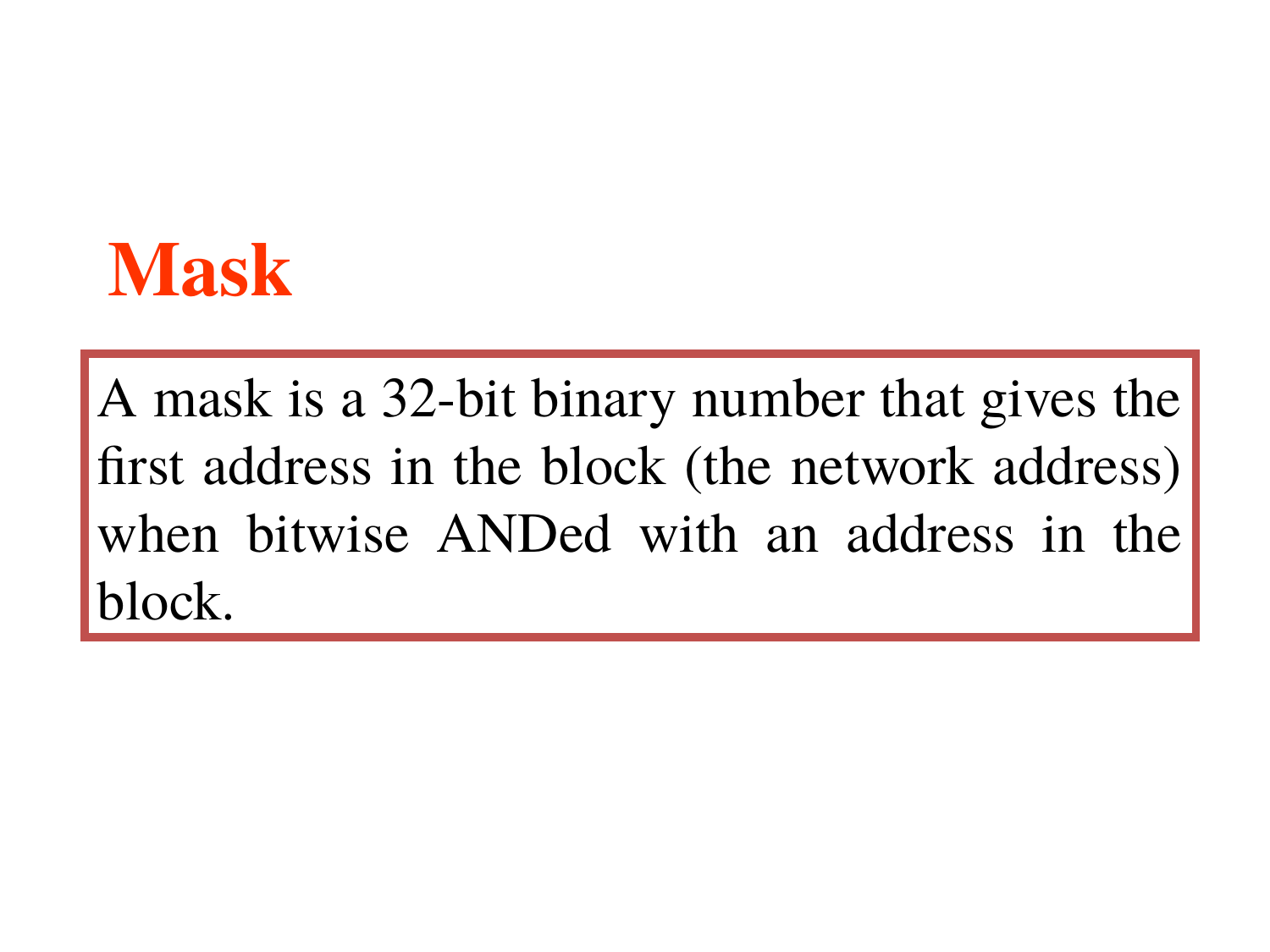

Mask
A mask is a 32-bit binary number that gives the first address in the block (the network address) when bitwise ANDed with an address in the block.